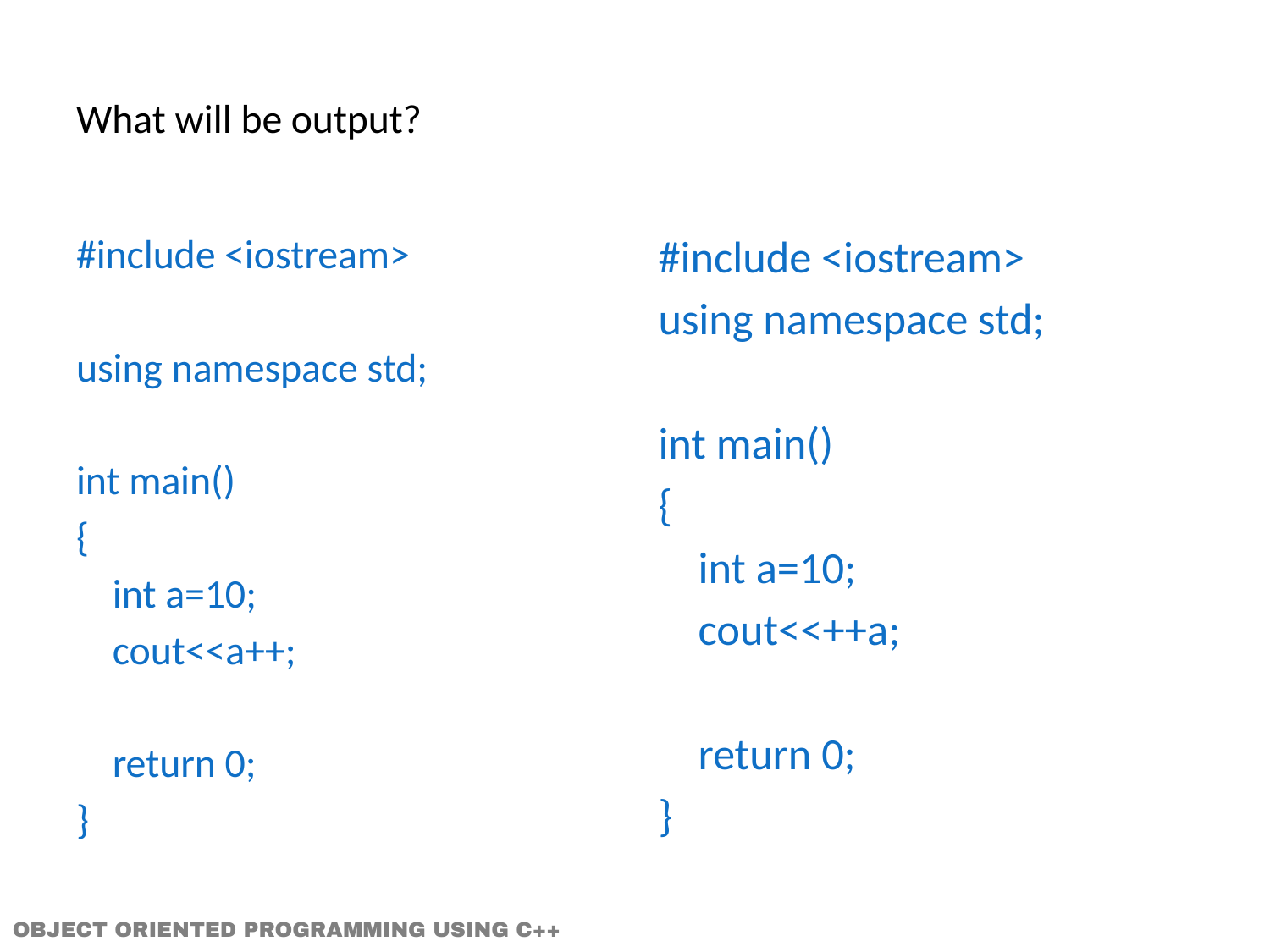

What will be output?
#include <iostream>

using namespace std;

int main()
{
    int a=10;
    cout<<a++;

    return 0;
}
#include <iostream>
using namespace std;

int main()
{
    int a=10;
    cout<<++a;

    return 0;
}